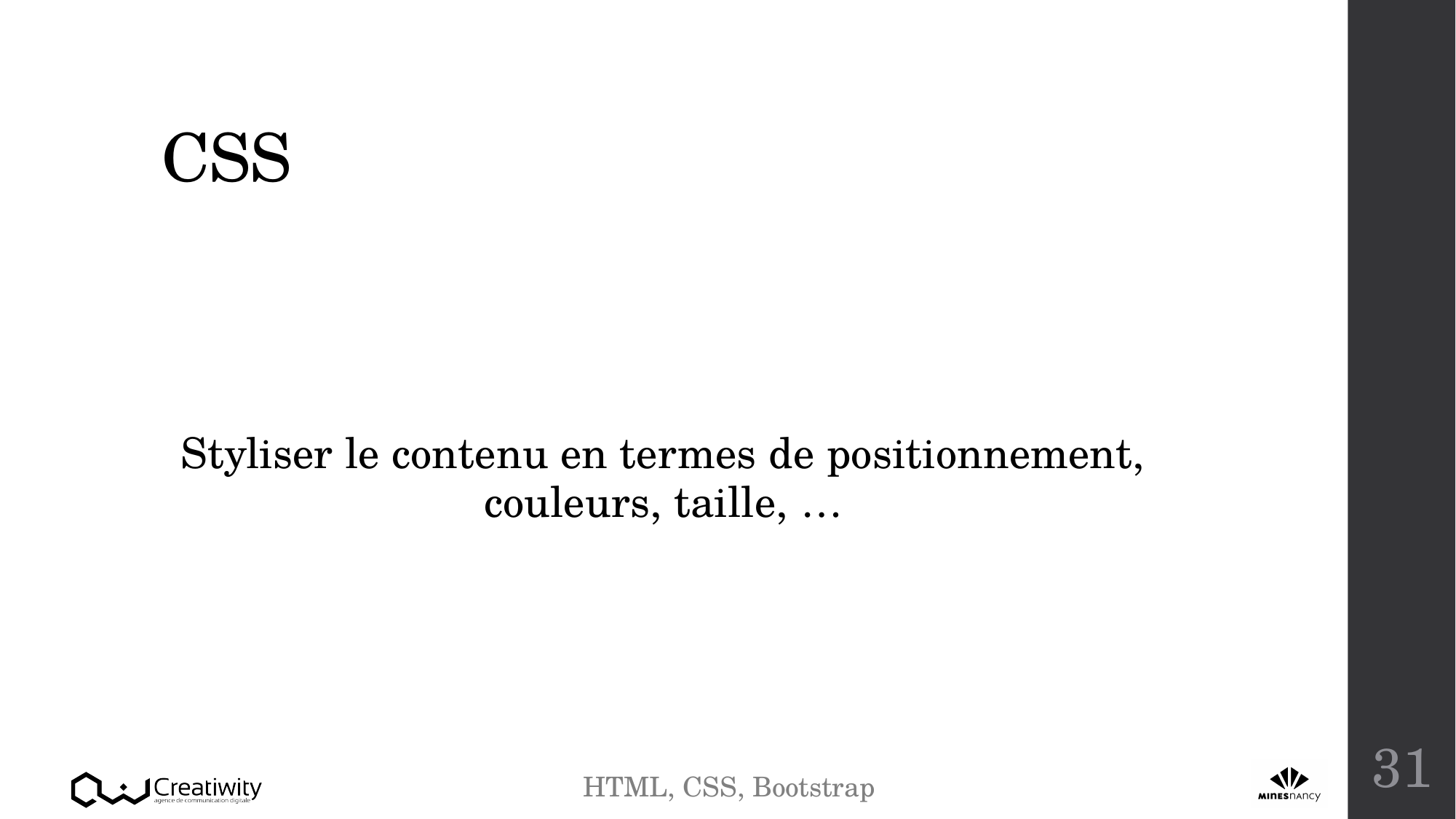

# CSS
Styliser le contenu en termes de positionnement, couleurs, taille, …
31